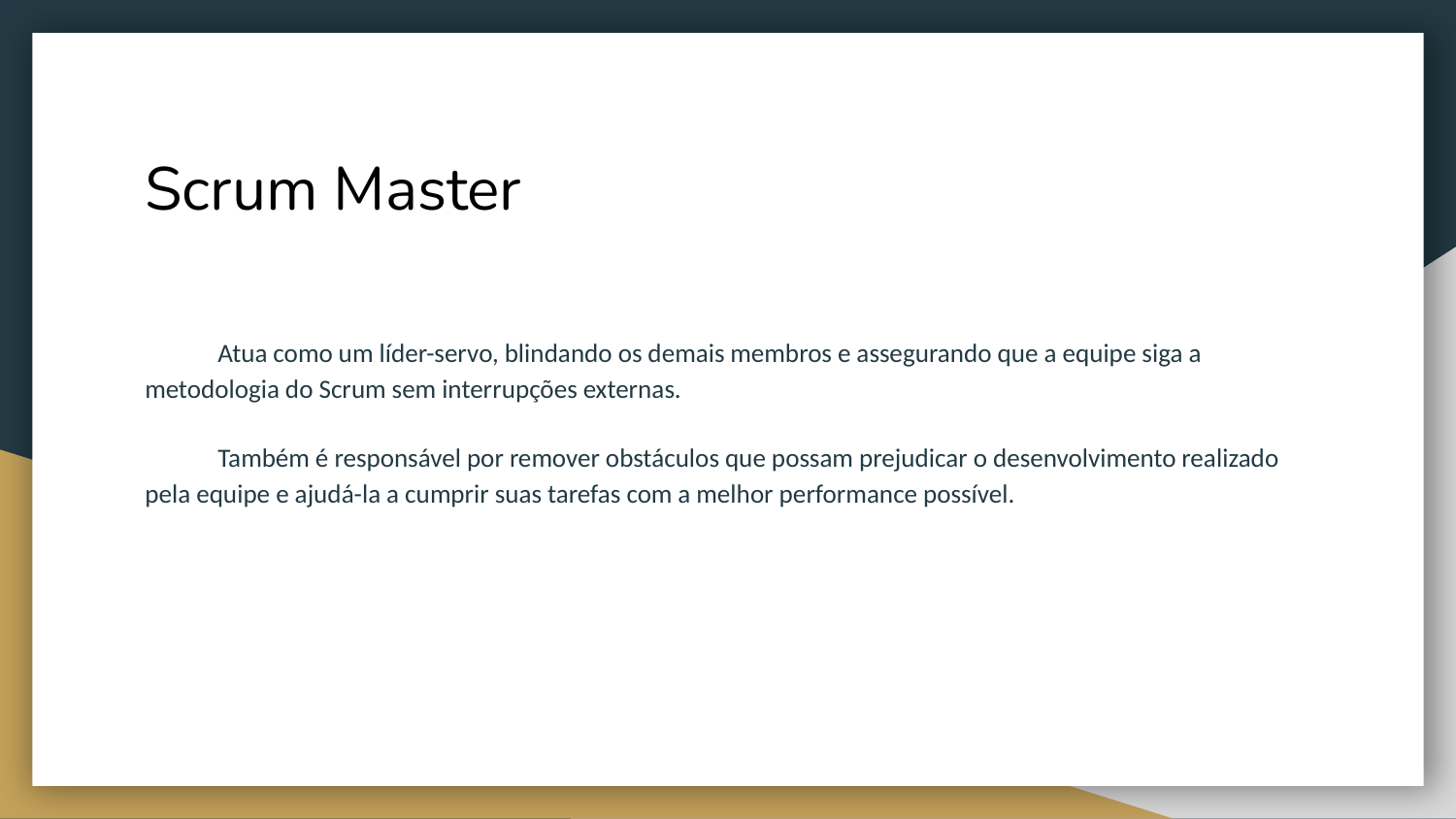

# Scrum Master
Atua como um líder-servo, blindando os demais membros e assegurando que a equipe siga a metodologia do Scrum sem interrupções externas.
Também é responsável por remover obstáculos que possam prejudicar o desenvolvimento realizado pela equipe e ajudá-la a cumprir suas tarefas com a melhor performance possível.